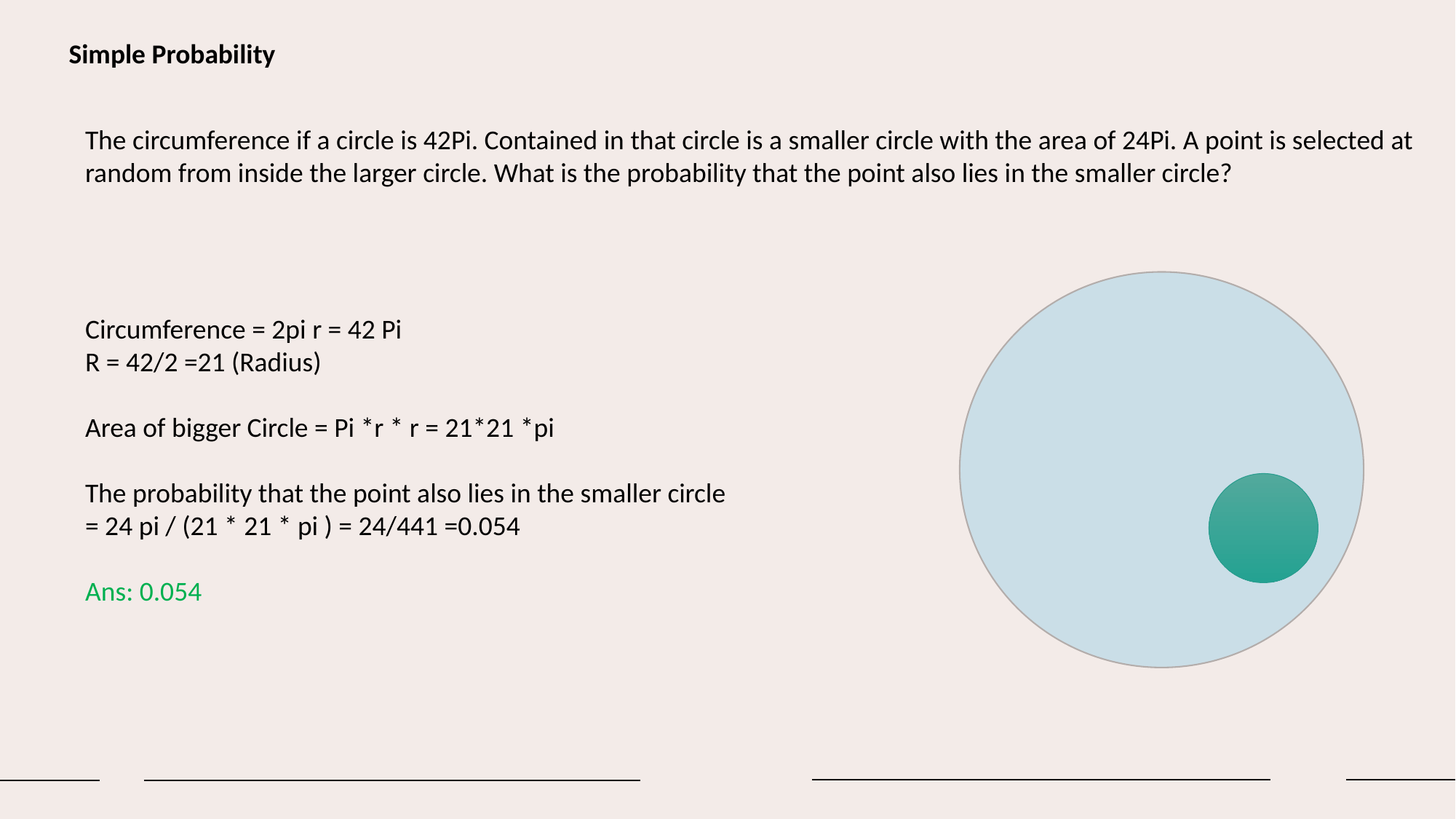

Simple Probability
The circumference if a circle is 42Pi. Contained in that circle is a smaller circle with the area of 24Pi. A point is selected at random from inside the larger circle. What is the probability that the point also lies in the smaller circle?

Circumference = 2pi r = 42 Pi
R = 42/2 =21 (Radius)

Area of bigger Circle = Pi *r * r = 21*21 *pi

The probability that the point also lies in the smaller circle
= 24 pi / (21 * 21 * pi ) = 24/441 =0.054

Ans: 0.054